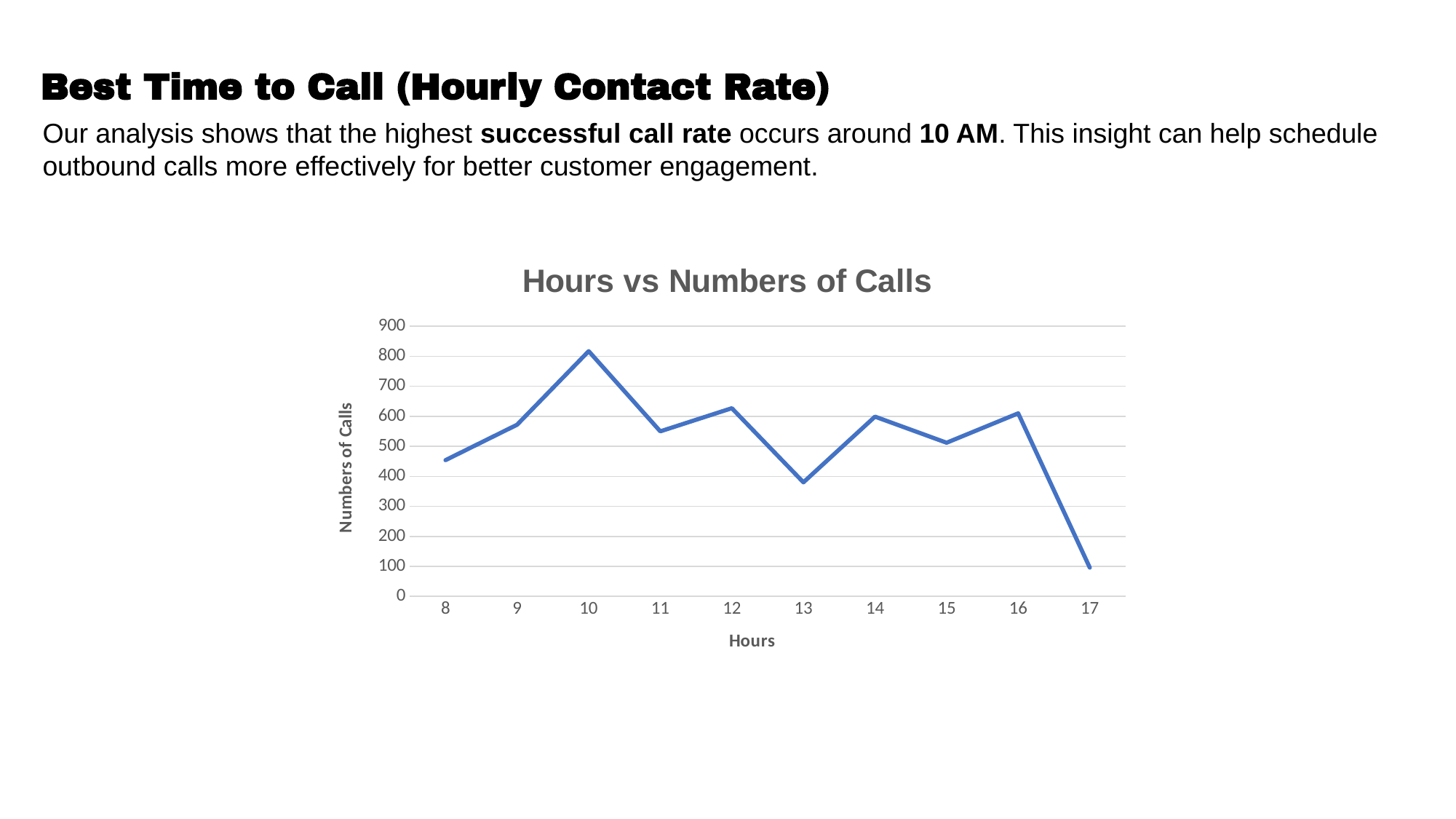

Best Time to Call (Hourly Contact Rate)
Our analysis shows that the highest successful call rate occurs around 10 AM. This insight can help schedule outbound calls more effectively for better customer engagement.

### Chart: Hours vs Numbers of Calls

| Category | Total |
|---|---|
| 8 | 454.0 |
| 9 | 572.0 |
| 10 | 817.0 |
| 11 | 550.0 |
| 12 | 627.0 |
| 13 | 380.0 |
| 14 | 599.0 |
| 15 | 512.0 |
| 16 | 610.0 |
| 17 | 96.0 |